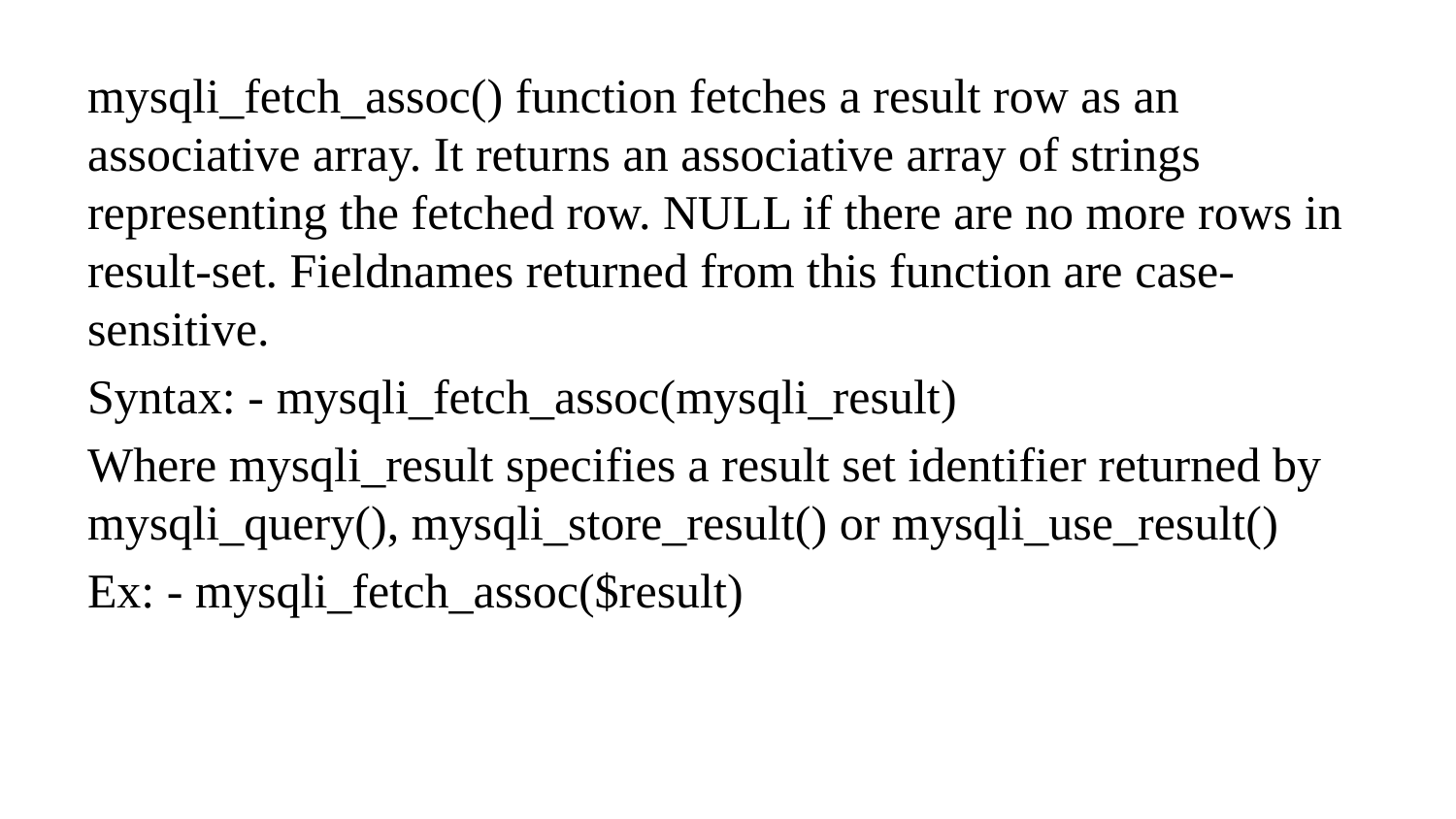

mysqli_fetch_assoc() function fetches a result row as an associative array. It returns an associative array of strings representing the fetched row. NULL if there are no more rows in result-set. Fieldnames returned from this function are case-sensitive.
Syntax: - mysqli_fetch_assoc(mysqli_result)
Where mysqli_result specifies a result set identifier returned by mysqli_query(), mysqli_store_result() or mysqli_use_result()
Ex: - mysqli_fetch_assoc($result)